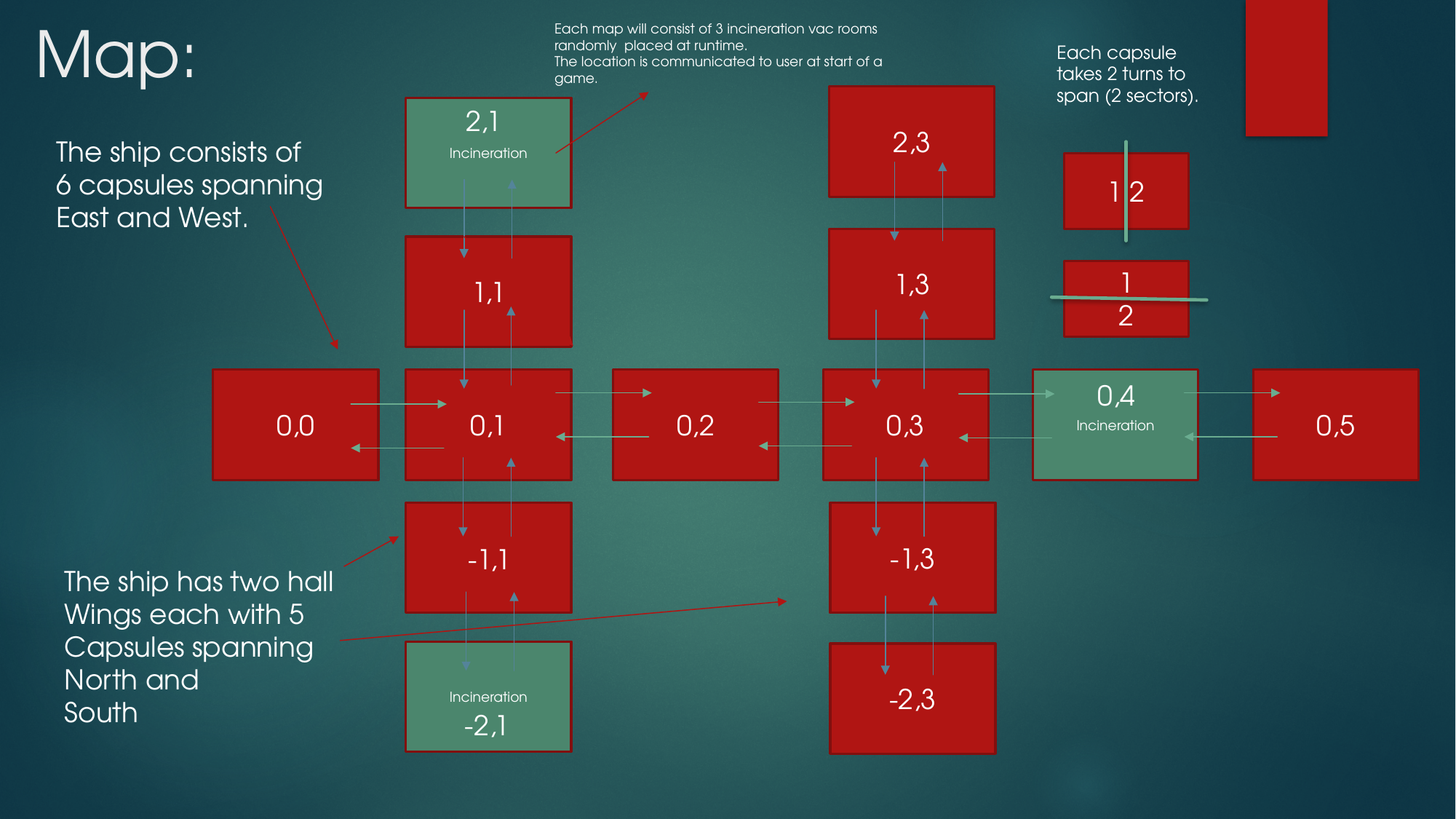

# Map:
Each map will consist of 3 incineration vac rooms randomly  placed at runtime.
The location is communicated to user at start of a game.
Each capsule takes 2 turns to span (2 sectors).
2,3
Incineration
2,1
The ship consists of
6 capsules spanning
East and West.

1 2
1,3
1,1
1
2
0,0
0,1
0,2
0,3
Incineration
0,5
0,4

-1,3
-1,1
The ship has two hall
Wings each with 5
Capsules spanning
North and
South
Incineration
-2,3
-2,1